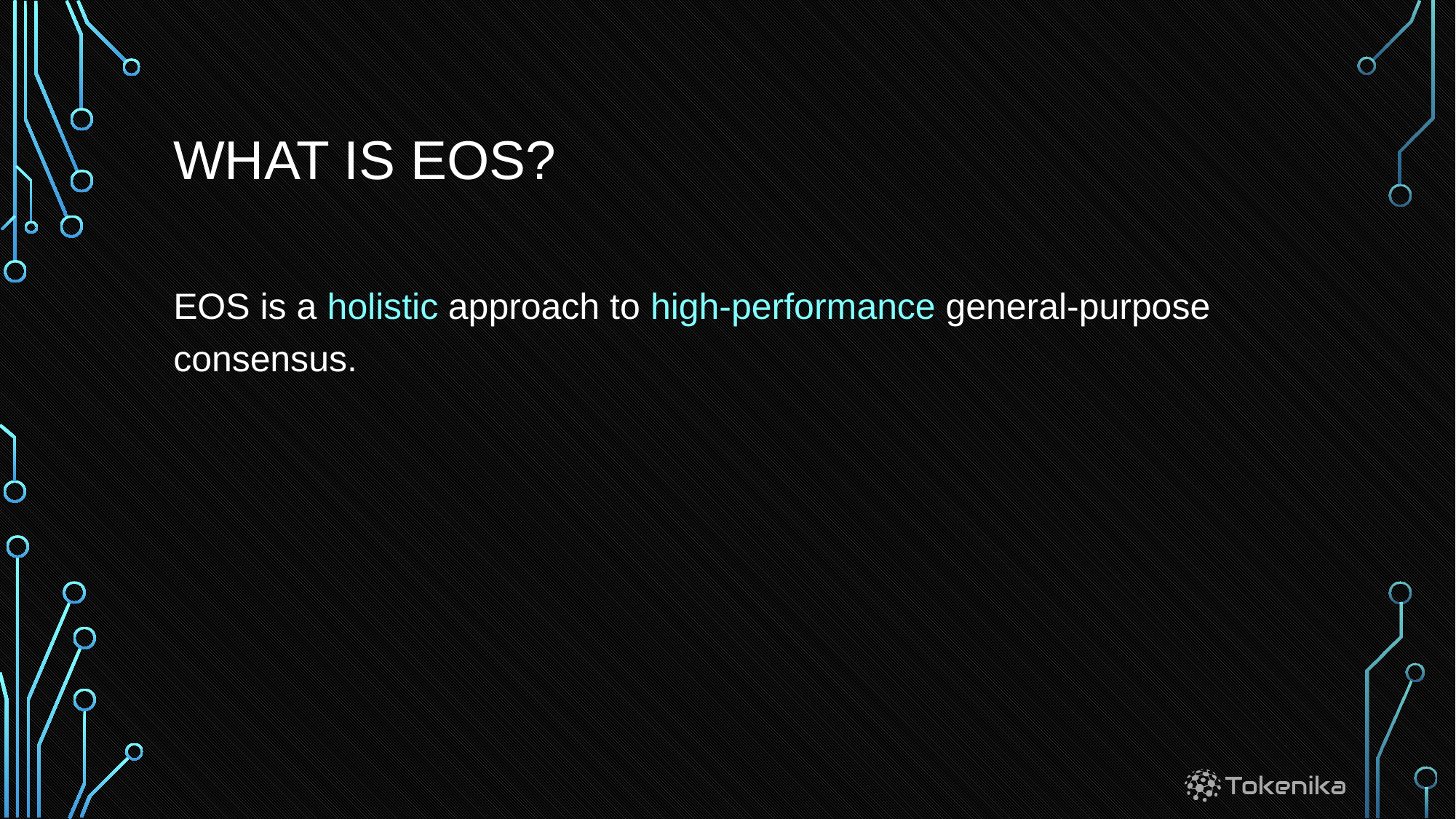

# What is EOS?
EOS is a holistic approach to high-performance general-purpose consensus.